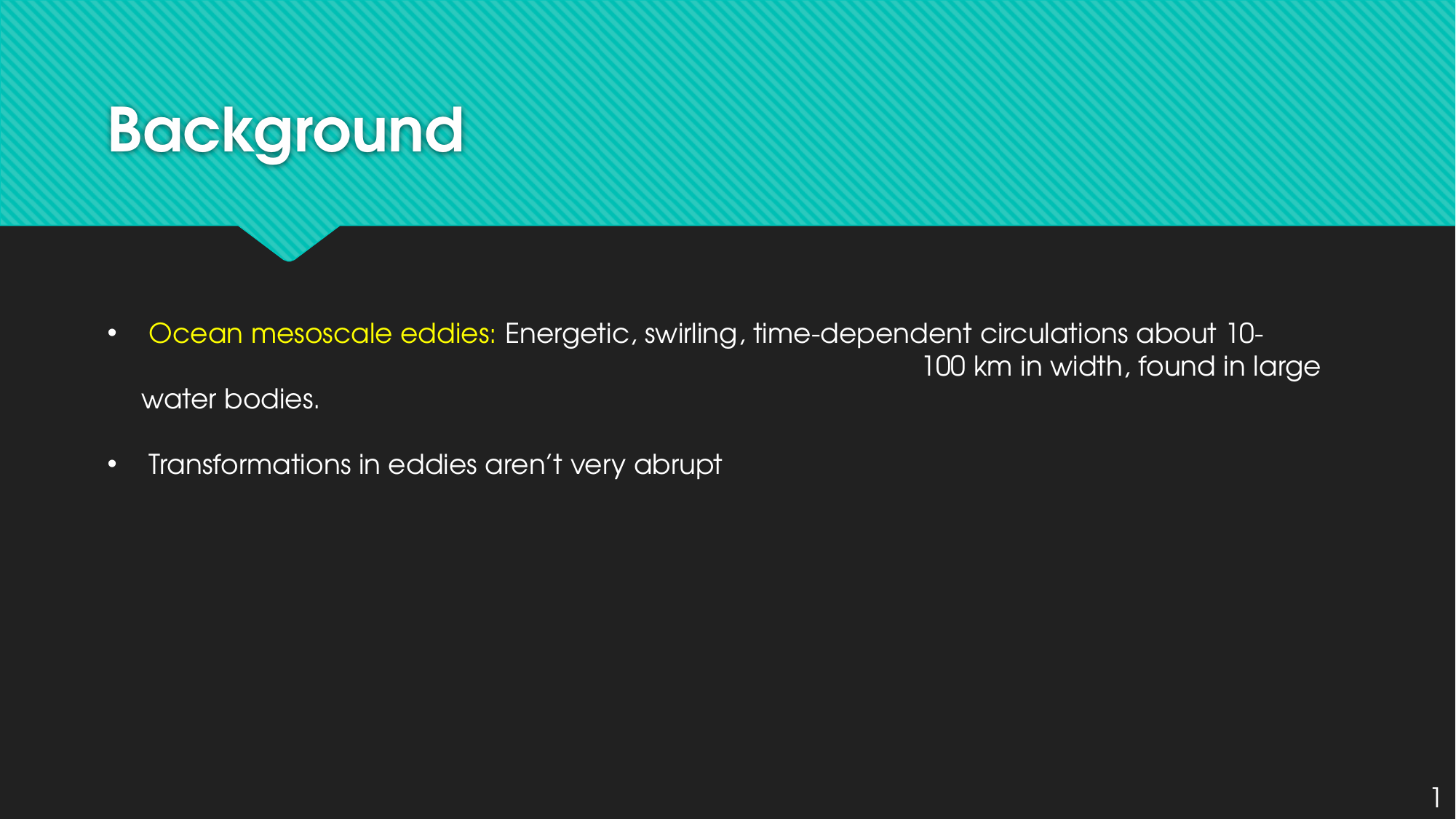

# Background
 Ocean mesoscale eddies: Energetic, swirling, time-dependent circulations about 10-								  100 km in width, found in large water bodies.

 Transformations in eddies aren’t very abrupt
1